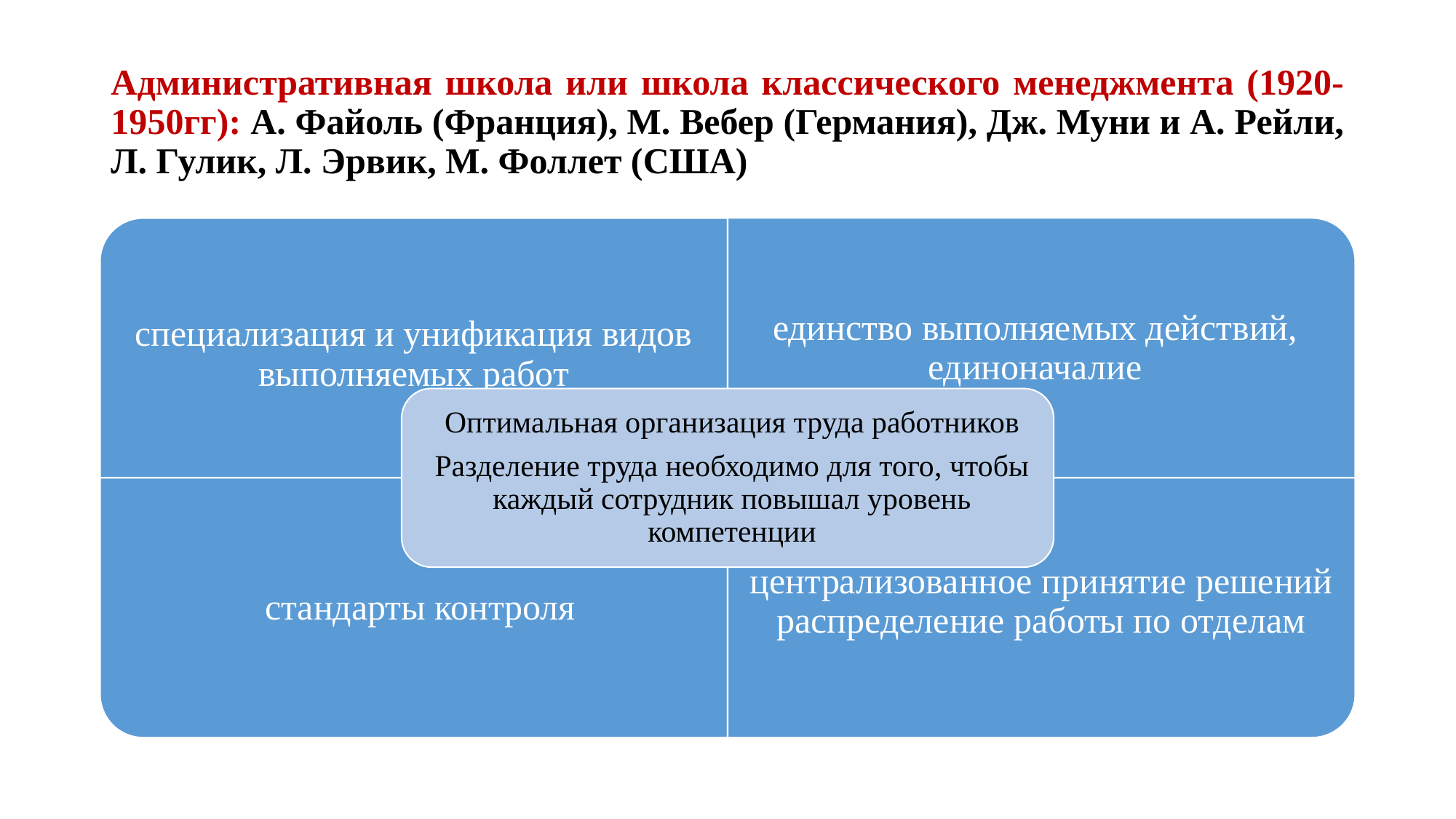

# Административная школа или школа классического менеджмента (1920-1950гг): А. Файоль (Франция), М. Вебер (Германия), Дж. Муни и А. Рейли, Л. Гулик, Л. Эрвик, М. Фоллет (США)
специализация и унификация видов выполняемых работ
единство выполняемых действий, единоначалие
стандарты контроля
централизованное принятие решений распределение работы по отделам
Оптимальная организация труда работников
Разделение труда необходимо для того, чтобы каждый сотрудник повышал уровень компетенции